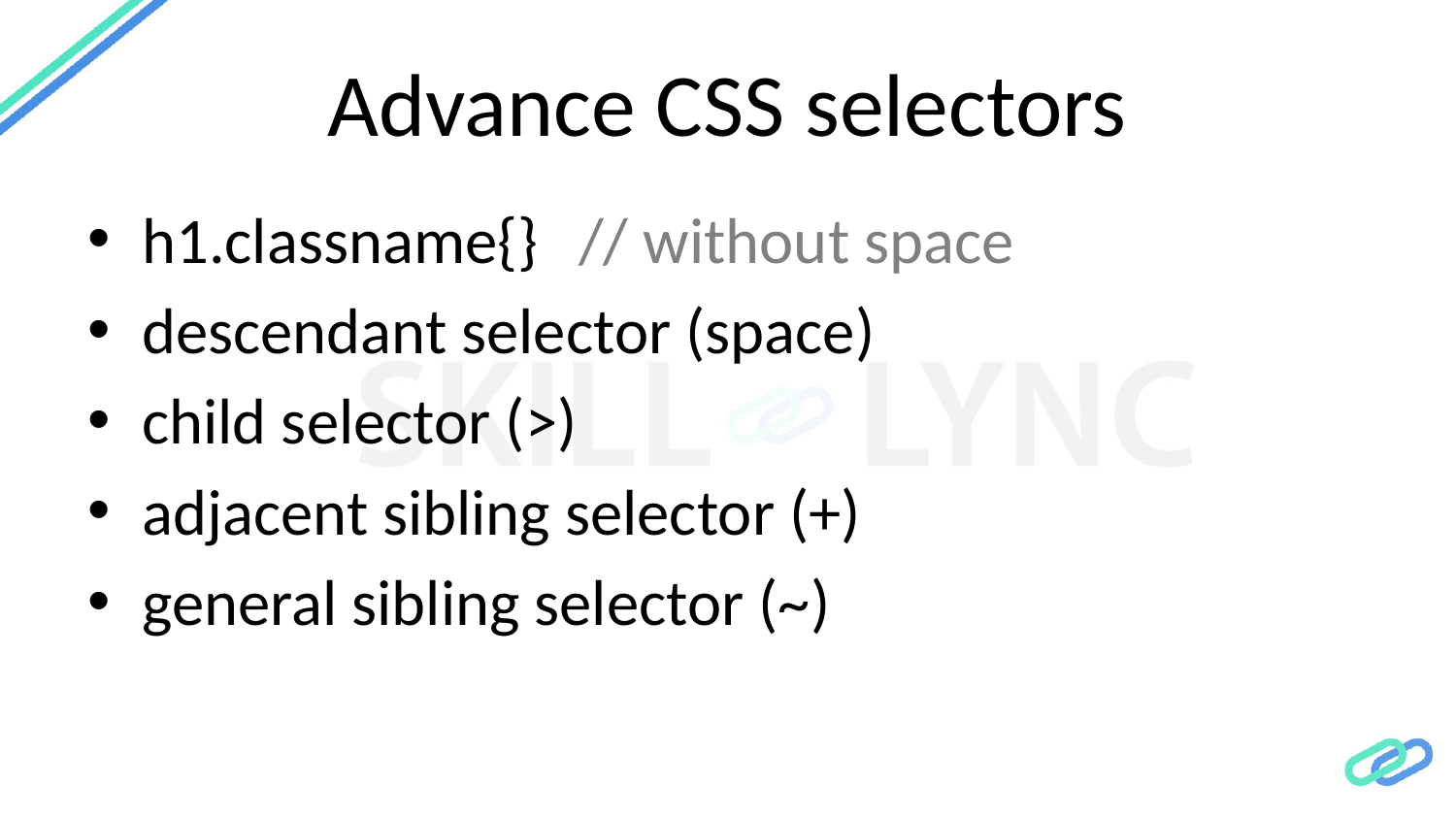

# Advance CSS selectors
h1.classname{} 	// without space
descendant selector (space)
child selector (>)
adjacent sibling selector (+)
general sibling selector (~)